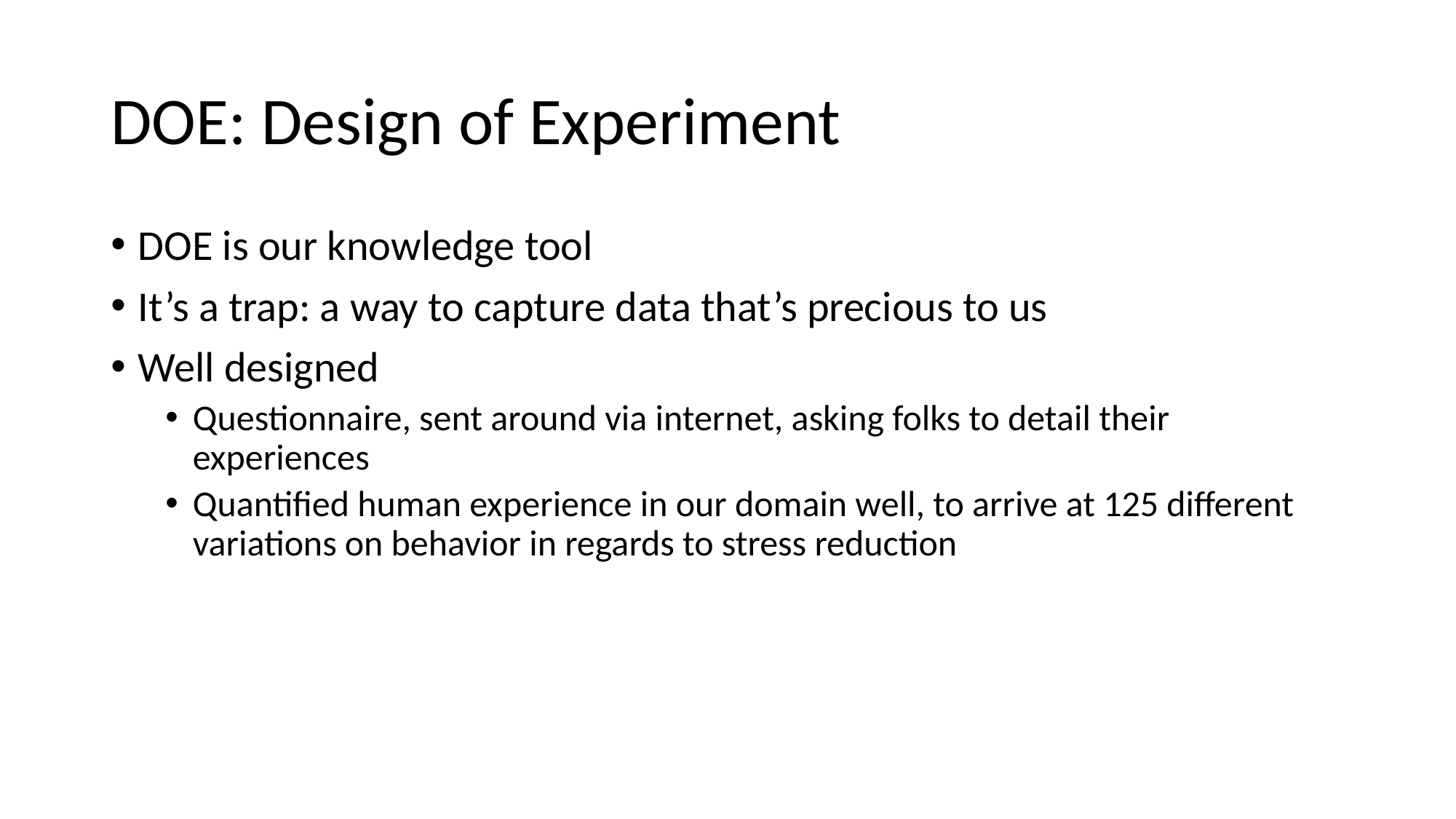

# DOE: Design of Experiment
DOE is our knowledge tool
It’s a trap: a way to capture data that’s precious to us
Well designed
Questionnaire, sent around via internet, asking folks to detail their experiences
Quantified human experience in our domain well, to arrive at 125 different variations on behavior in regards to stress reduction